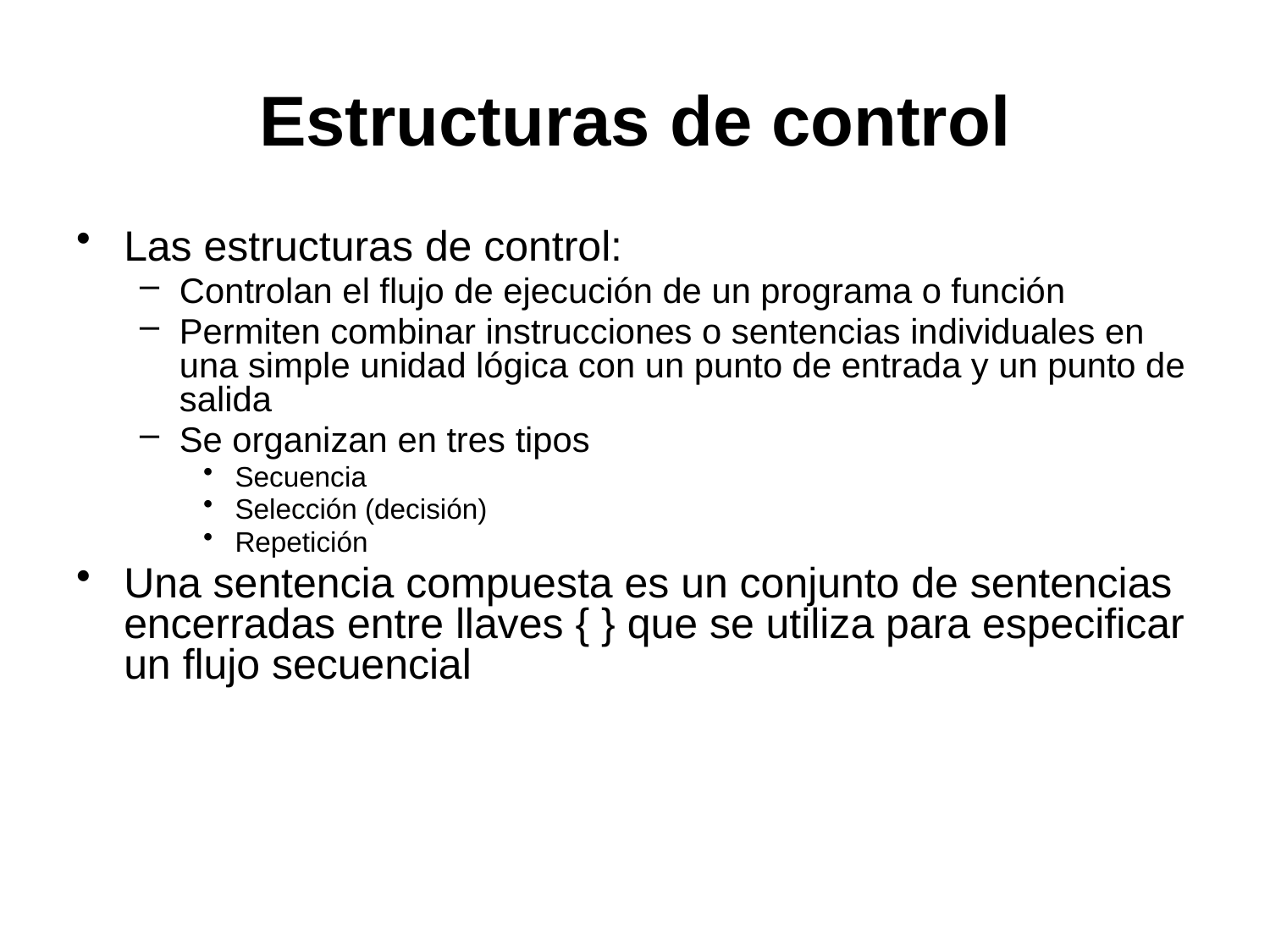

# Estructuras de control
Las estructuras de control:
Controlan el flujo de ejecución de un programa o función
Permiten combinar instrucciones o sentencias individuales en una simple unidad lógica con un punto de entrada y un punto de salida
Se organizan en tres tipos
Secuencia
Selección (decisión)
Repetición
Una sentencia compuesta es un conjunto de sentencias encerradas entre llaves { } que se utiliza para especificar un flujo secuencial